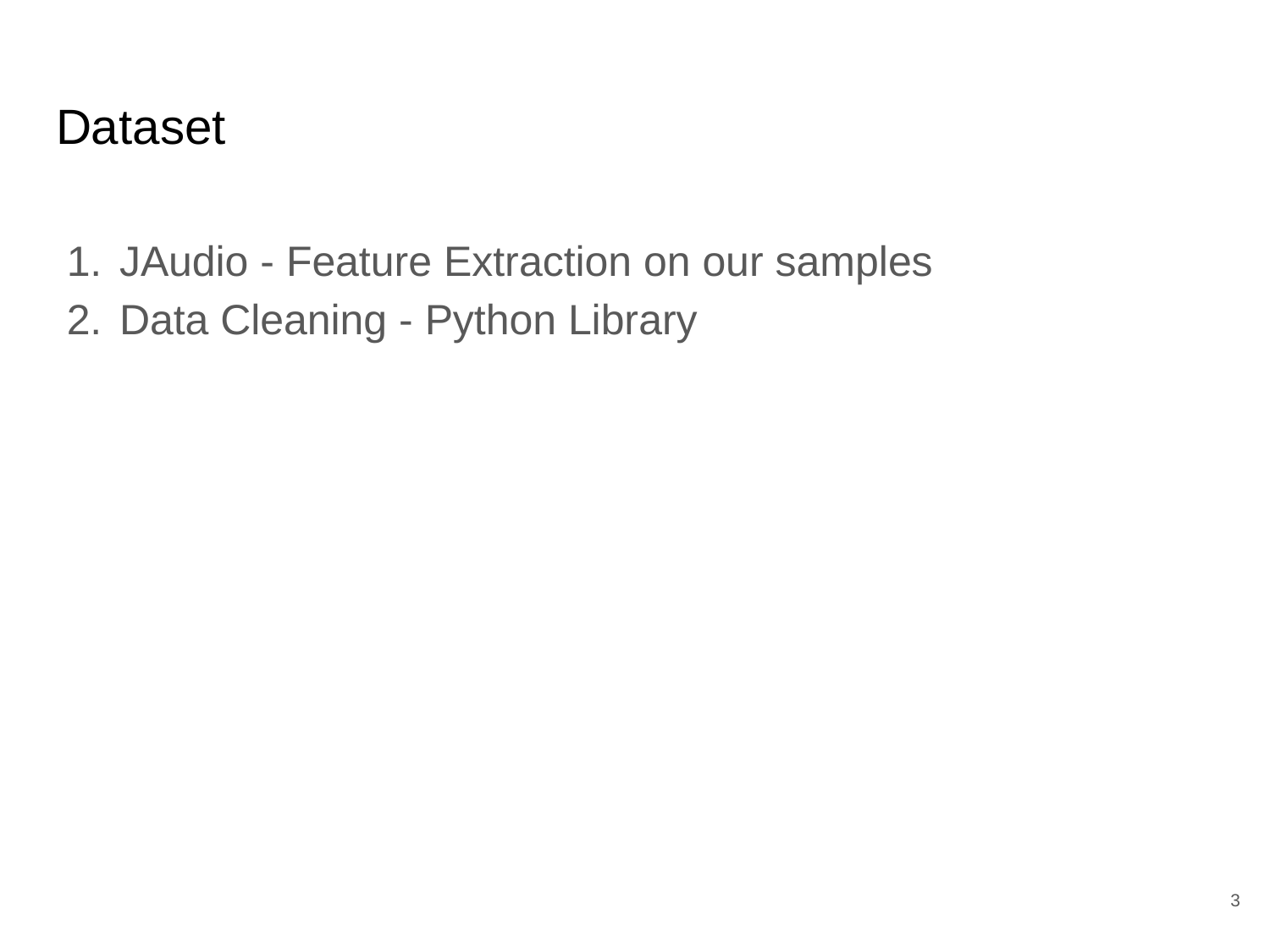

# Dataset
JAudio - Feature Extraction on our samples
Data Cleaning - Python Library
3